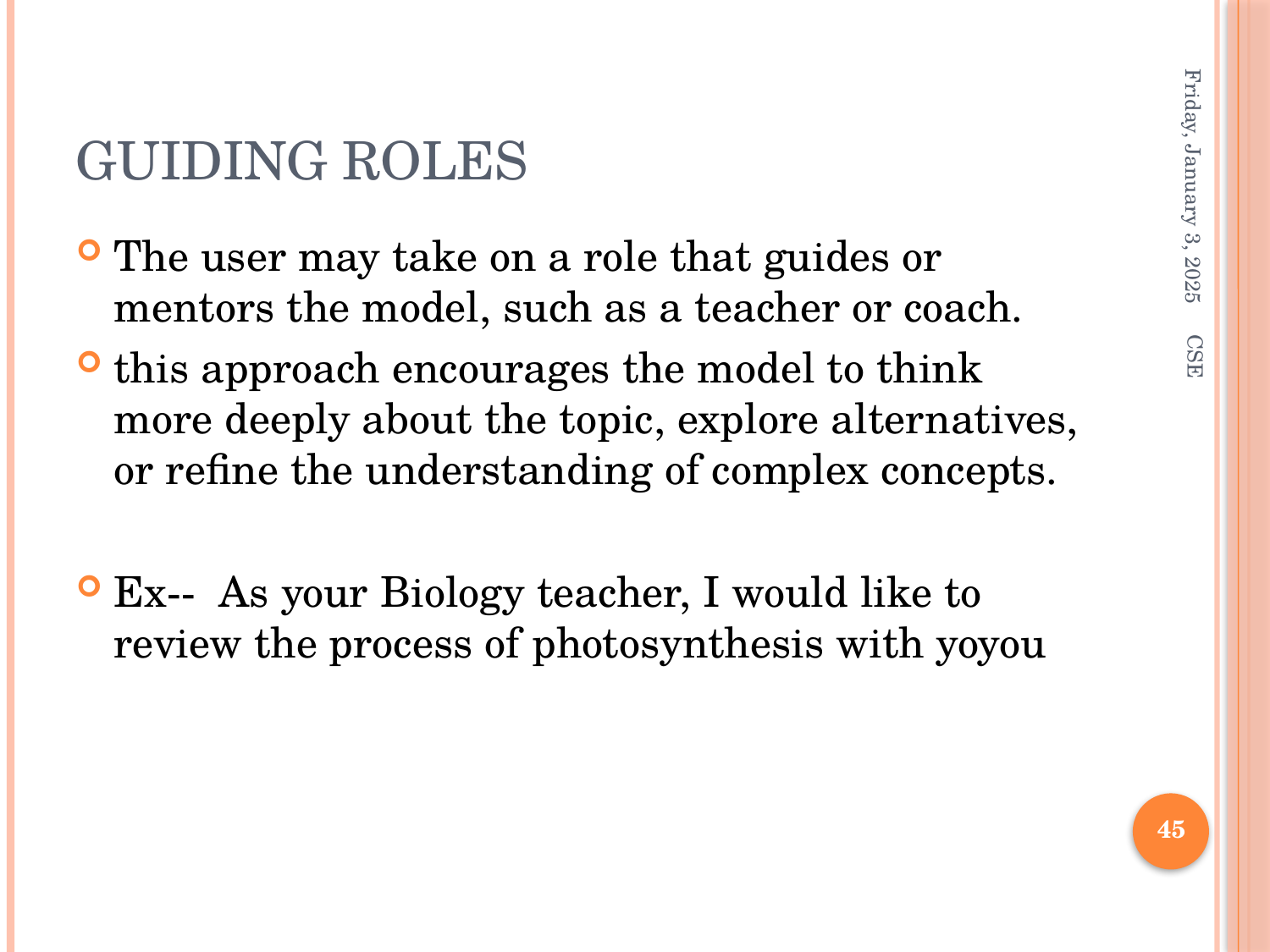

# Guiding roles
Friday, January 3, 2025
The user may take on a role that guides or mentors the model, such as a teacher or coach.
this approach encourages the model to think more deeply about the topic, explore alternatives, or refine the understanding of complex concepts.

Ex--  As your Biology teacher, I would like to review the process of photosynthesis with yoyou

CSE
45